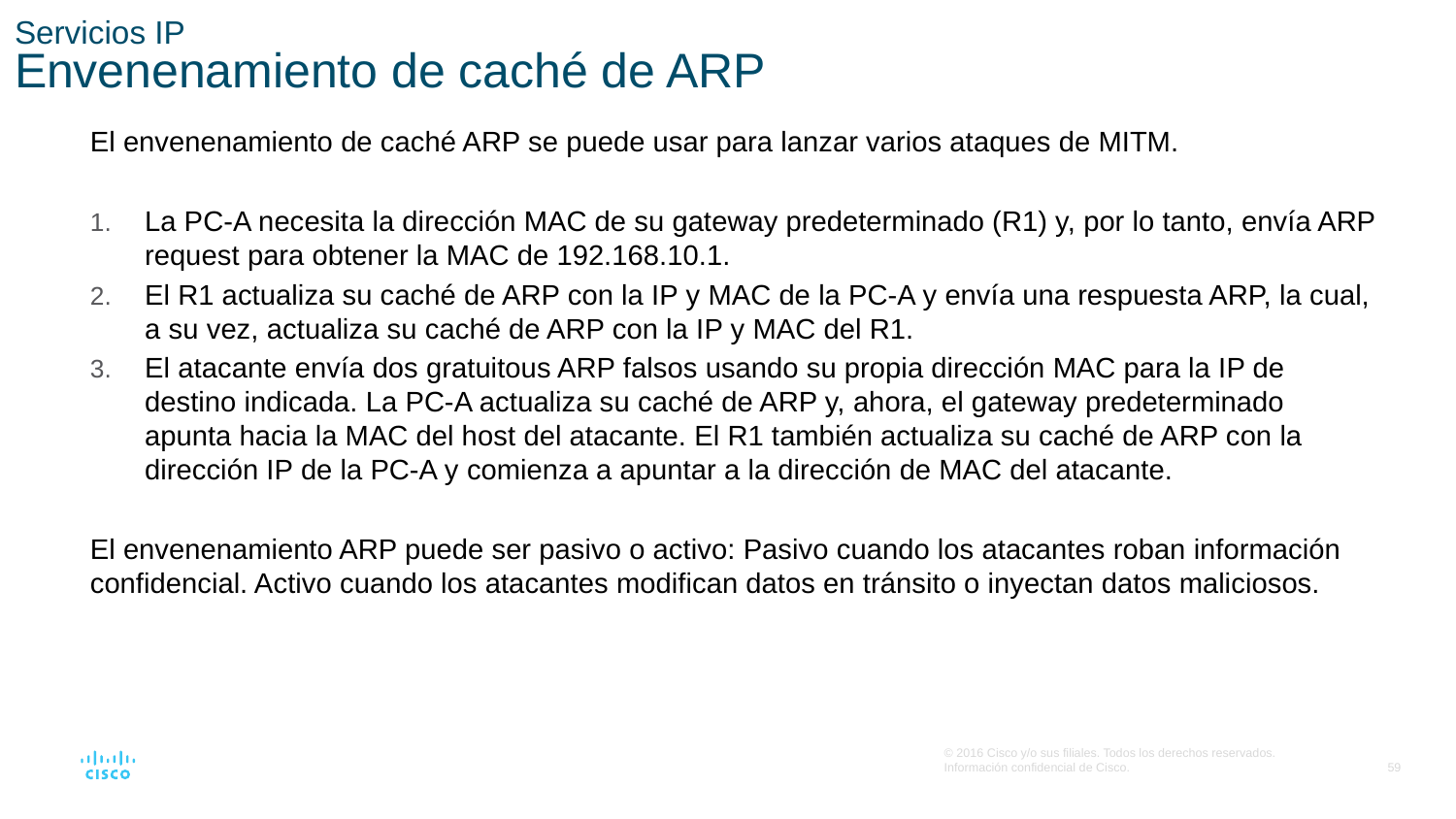

# Servicios IP Envenenamiento de caché de ARP
El envenenamiento de caché ARP se puede usar para lanzar varios ataques de MITM.

La PC-A necesita la dirección MAC de su gateway predeterminado (R1) y, por lo tanto, envía ARP request para obtener la MAC de 192.168.10.1.
El R1 actualiza su caché de ARP con la IP y MAC de la PC-A y envía una respuesta ARP, la cual, a su vez, actualiza su caché de ARP con la IP y MAC del R1.
El atacante envía dos gratuitous ARP falsos usando su propia dirección MAC para la IP de destino indicada. La PC-A actualiza su caché de ARP y, ahora, el gateway predeterminado apunta hacia la MAC del host del atacante. El R1 también actualiza su caché de ARP con la dirección IP de la PC-A y comienza a apuntar a la dirección de MAC del atacante.

El envenenamiento ARP puede ser pasivo o activo: Pasivo cuando los atacantes roban información confidencial. Activo cuando los atacantes modifican datos en tránsito o inyectan datos maliciosos.